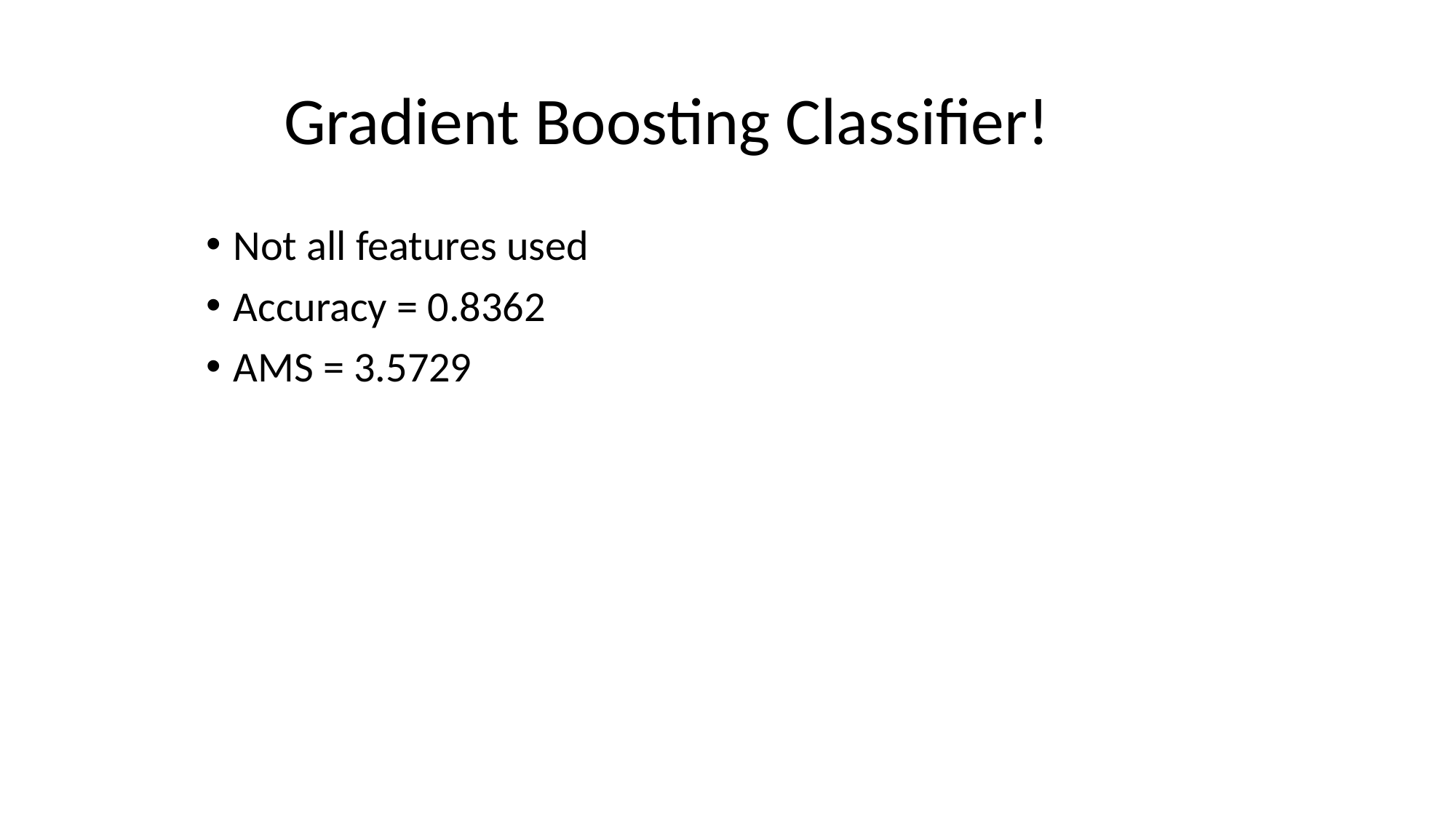

# Gradient Boosting Classifier!
Not all features used
Accuracy = 0.8362
AMS = 3.5729